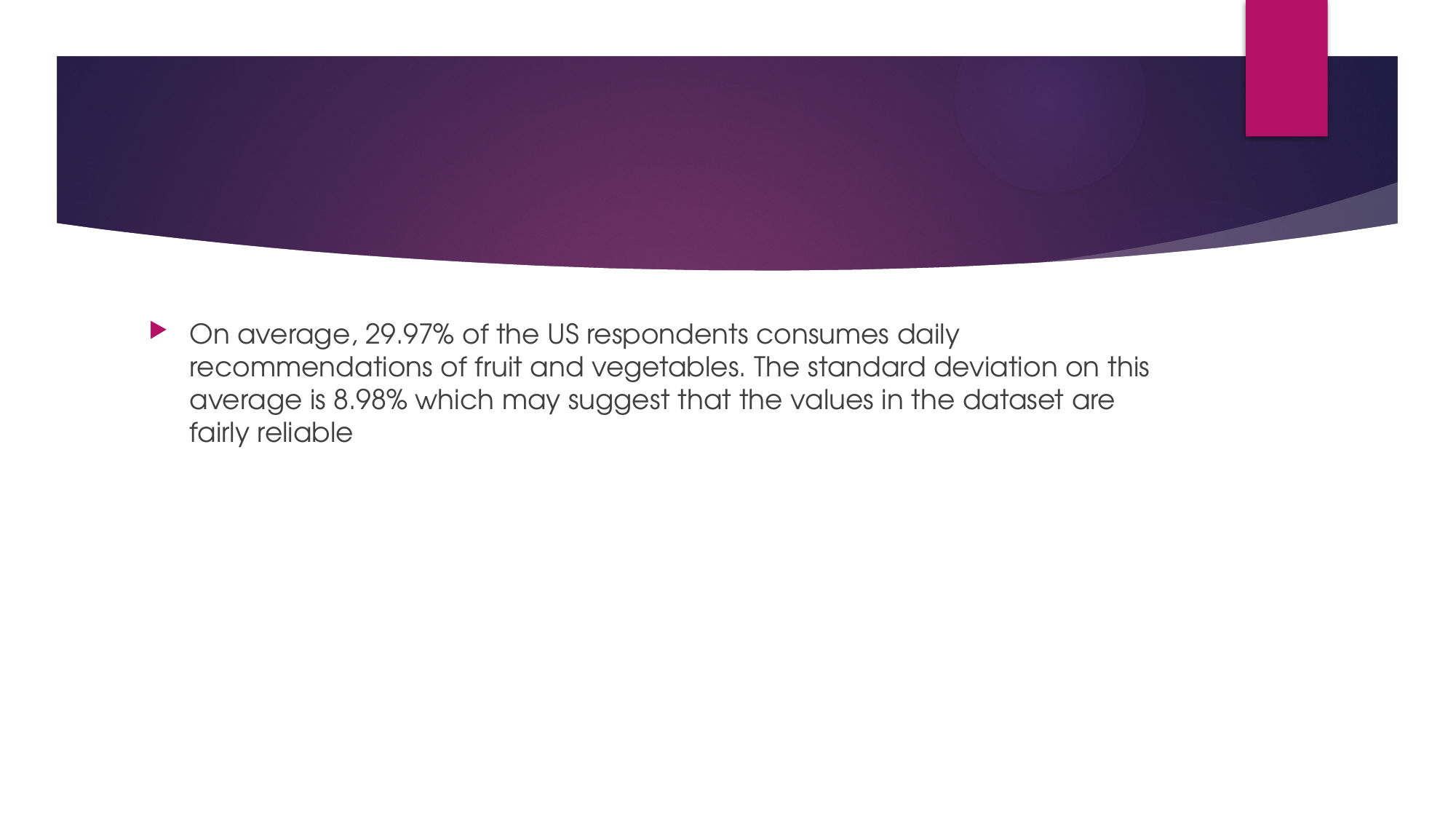

#
On average, 29.97% of the US respondents consumes daily recommendations of fruit and vegetables. The standard deviation on this average is 8.98% which may suggest that the values in the dataset are fairly reliable